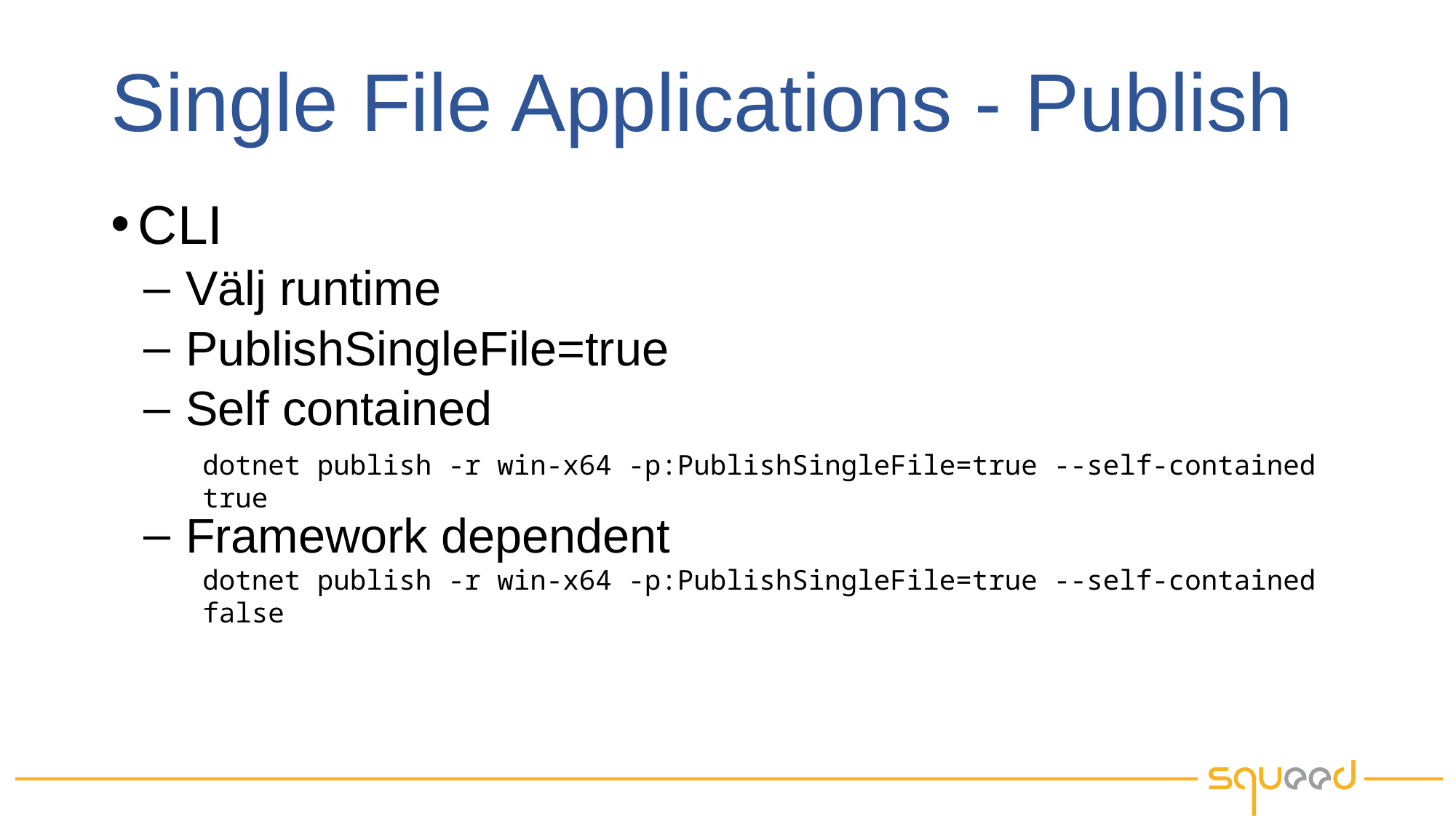

# Single File Applications - Publish
CLI
Välj runtime
PublishSingleFile=true
Self contained

Framework dependent

dotnet publish -r win-x64 -p:PublishSingleFile=true --self-contained true
dotnet publish -r win-x64 -p:PublishSingleFile=true --self-contained false